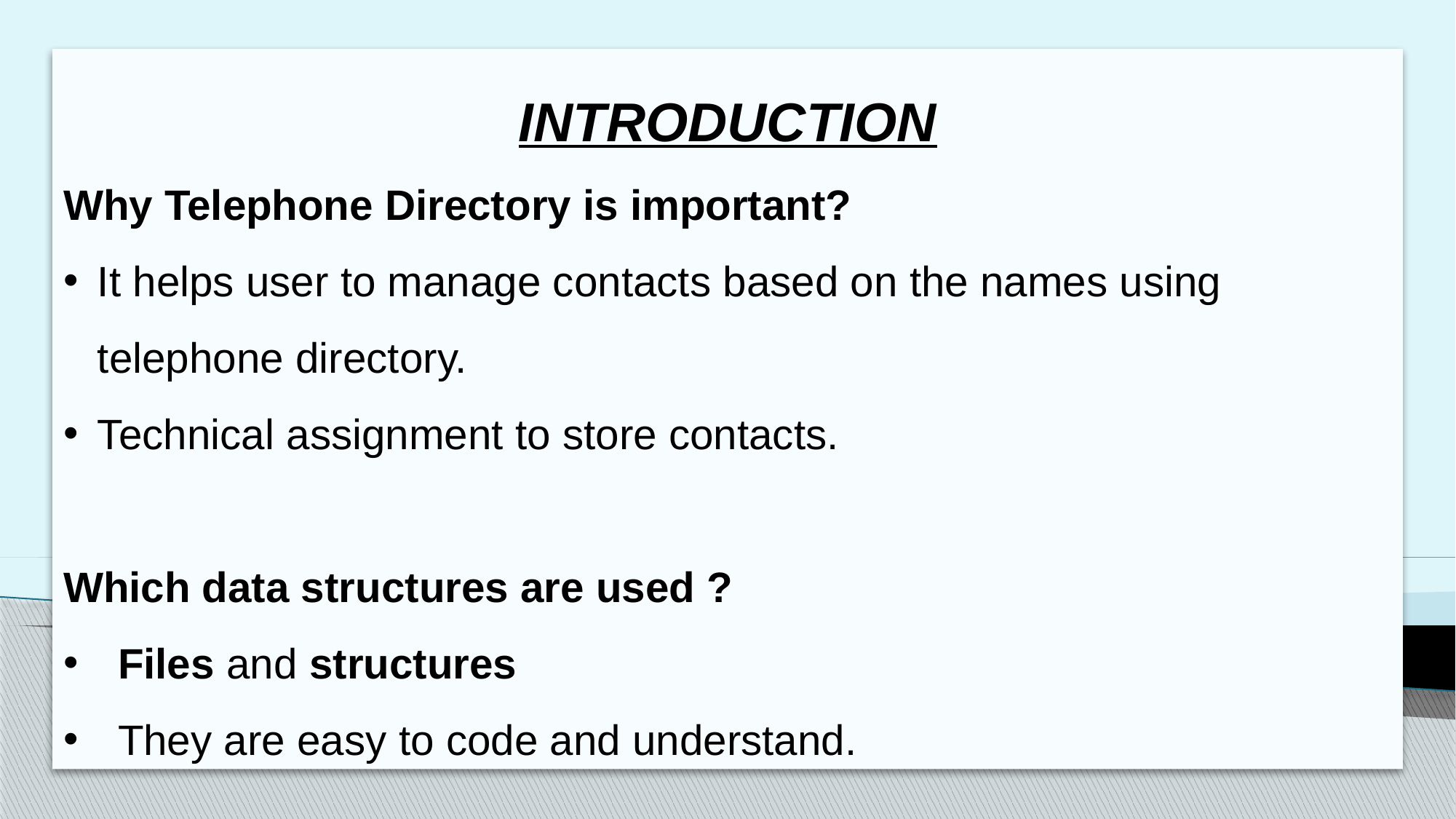

INTRODUCTION
Why Telephone Directory is important?
It helps user to manage contacts based on the names using telephone directory.
Technical assignment to store contacts.

Which data structures are used ?
Files and structures
They are easy to code and understand.